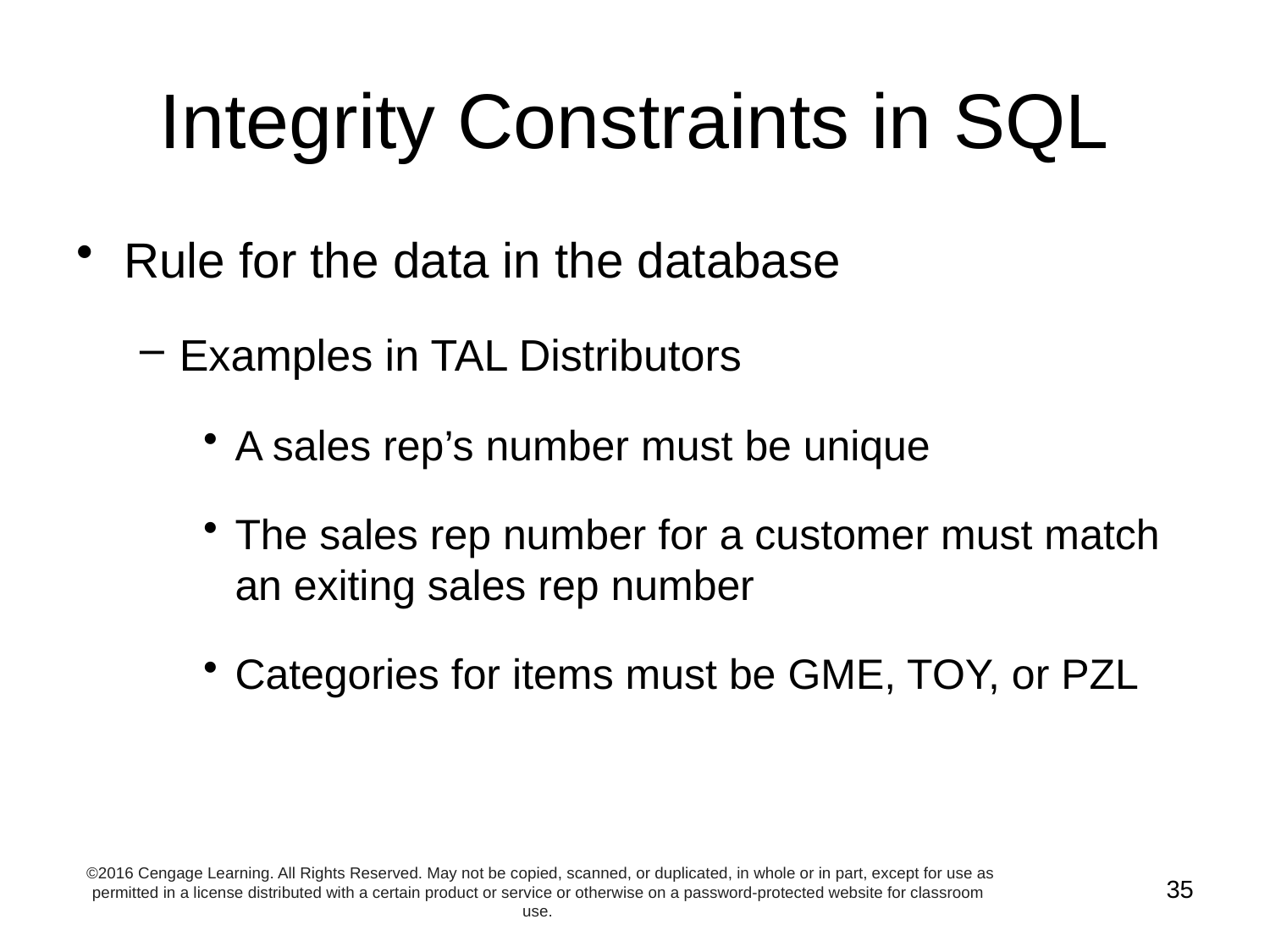

# Integrity Constraints in SQL
Rule for the data in the database
Examples in TAL Distributors
A sales rep’s number must be unique
The sales rep number for a customer must match an exiting sales rep number
Categories for items must be GME, TOY, or PZL

©2016 Cengage Learning. All Rights Reserved. May not be copied, scanned, or duplicated, in whole or in part, except for use as permitted in a license distributed with a certain product or service or otherwise on a password-protected website for classroom  use.
35